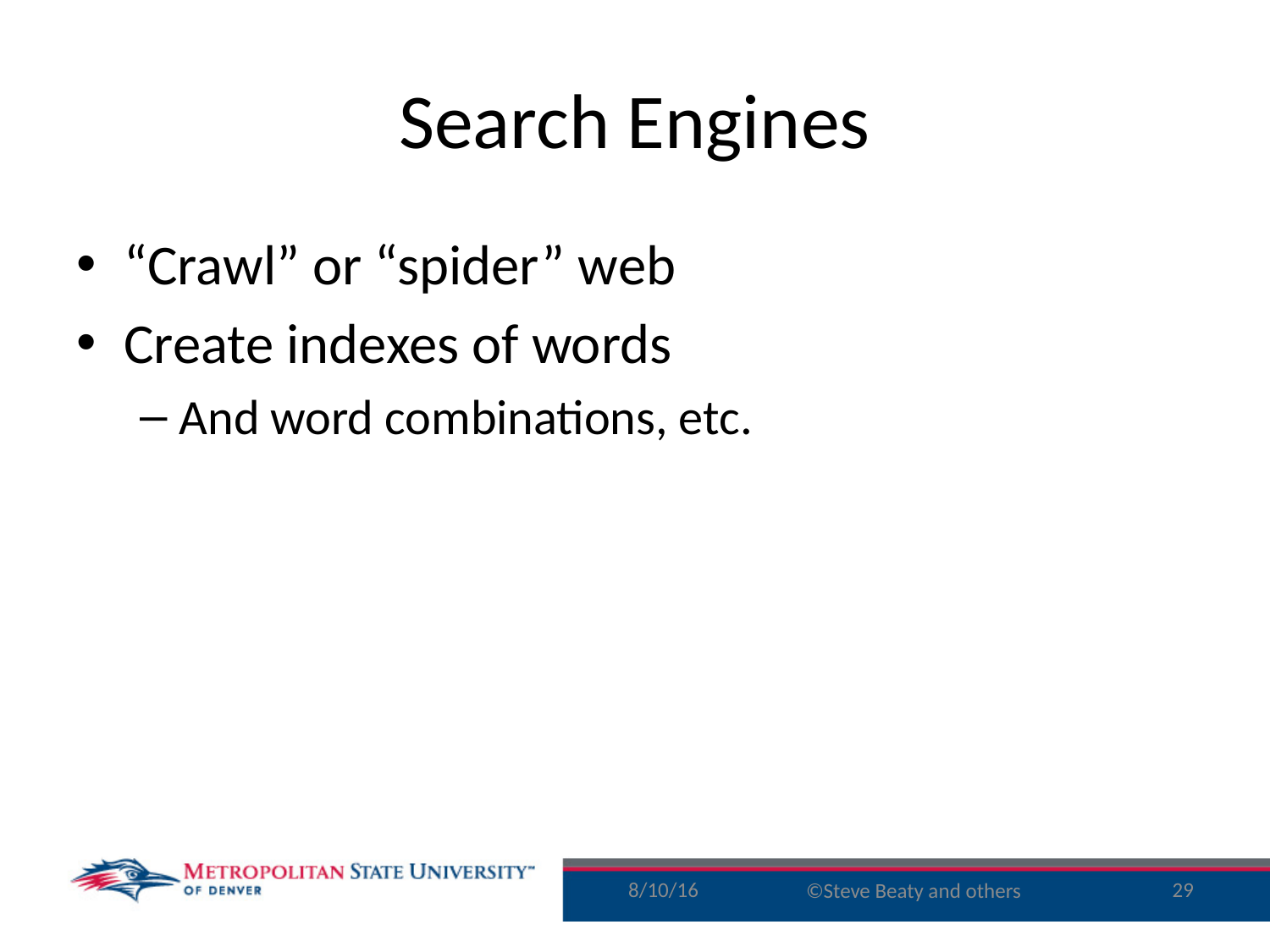

# Search Engines
“Crawl” or “spider” web
Create indexes of words
And word combinations, etc.

8/10/16
29
©Steve Beaty and others